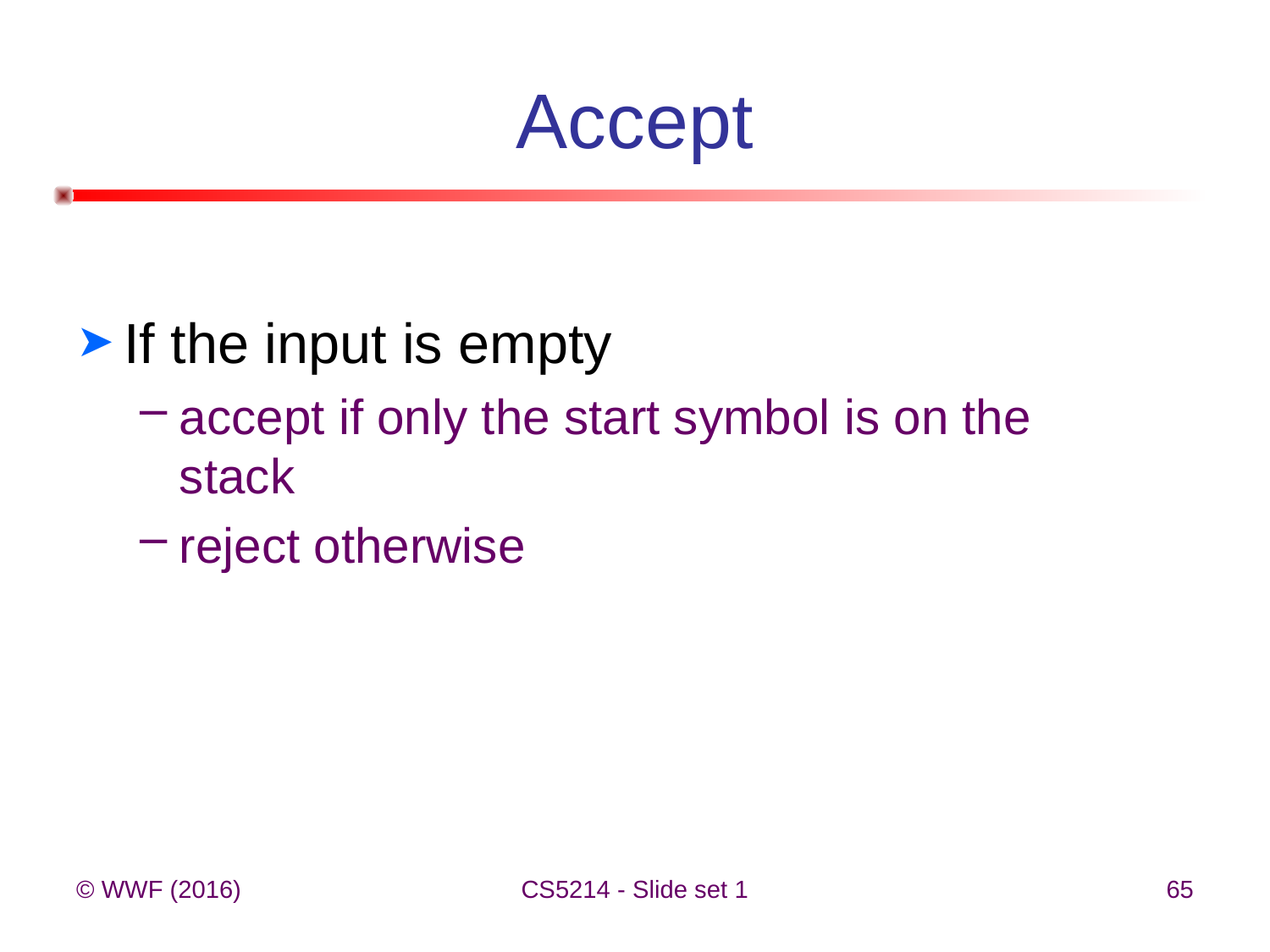

# Accept

If the input is empty
accept if only the start symbol is on the stack
reject otherwise
© WWF (2016)
CS5214 - Slide set 1
65